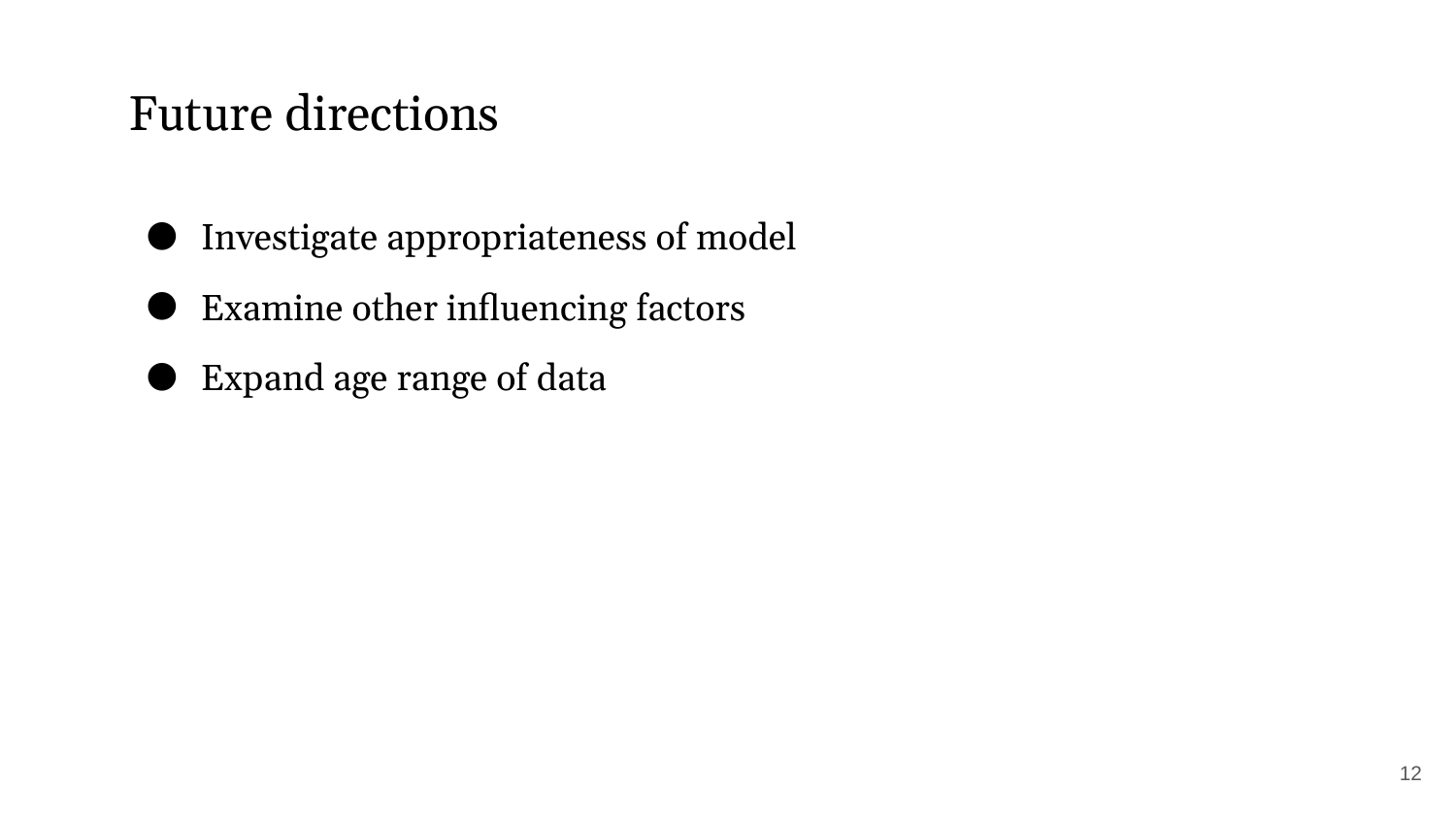

# Future directions
Investigate appropriateness of model
Examine other influencing factors
Expand age range of data

12